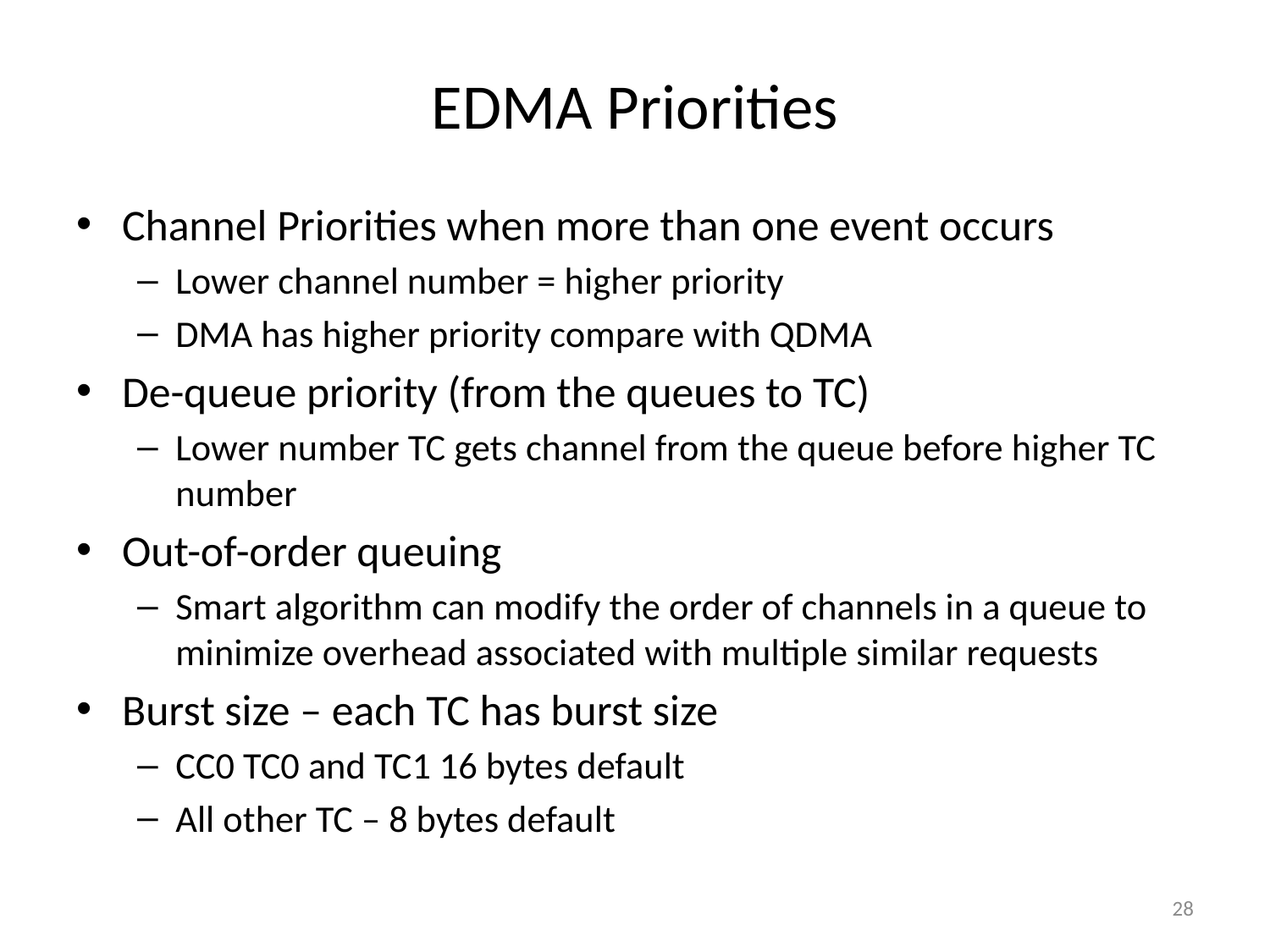

# EDMA Priorities
Channel Priorities when more than one event occurs
Lower channel number = higher priority
DMA has higher priority compare with QDMA
De-queue priority (from the queues to TC)
Lower number TC gets channel from the queue before higher TC number
Out-of-order queuing
Smart algorithm can modify the order of channels in a queue to minimize overhead associated with multiple similar requests
Burst size – each TC has burst size
CC0 TC0 and TC1 16 bytes default
All other TC – 8 bytes default

28